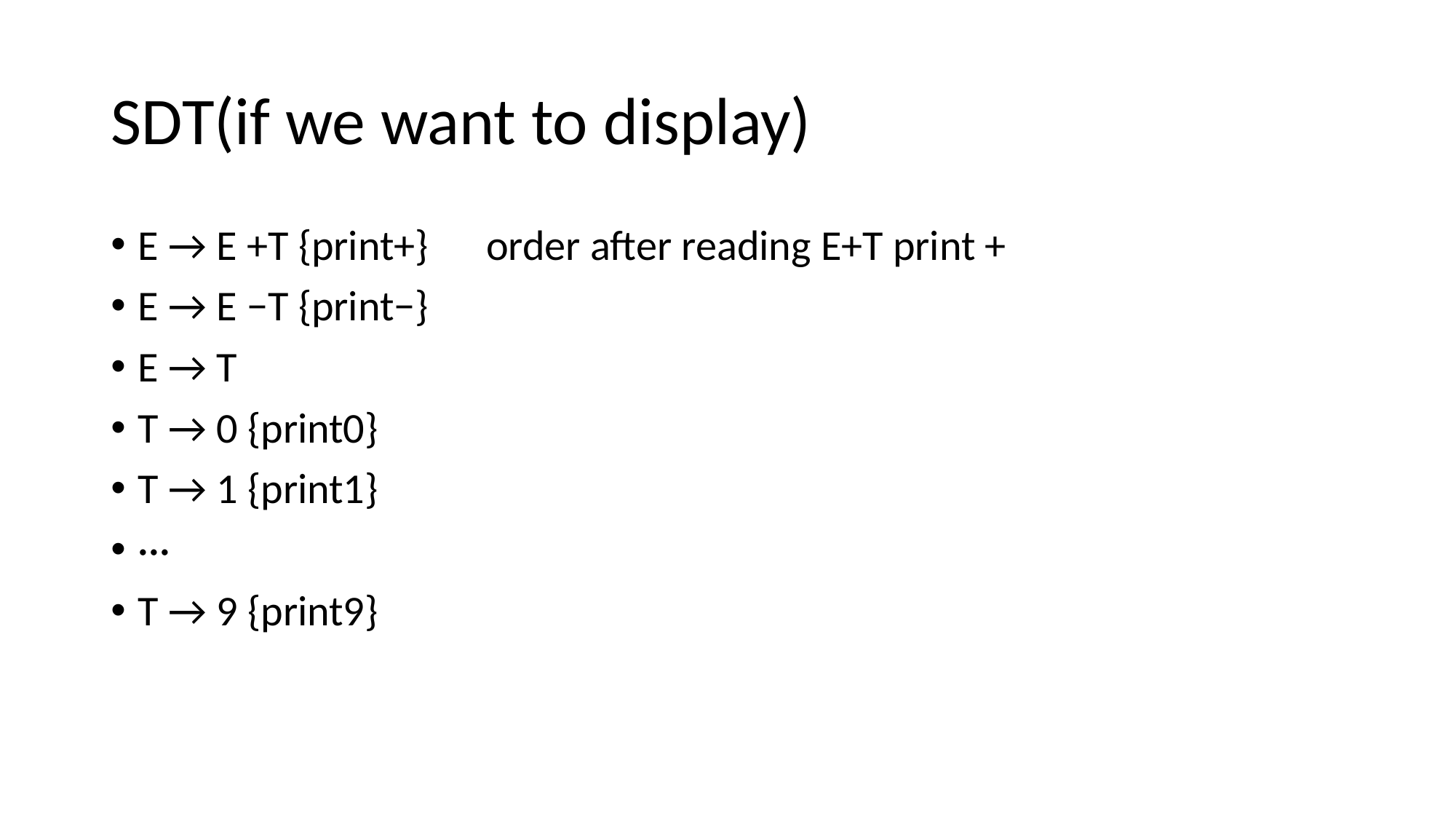

# SDT(if we want to display)
E → E +T {print+}      order after reading E+T print +
E → E −T {print−}
E → T
T → 0 {print0}
T → 1 {print1}
···
T → 9 {print9}